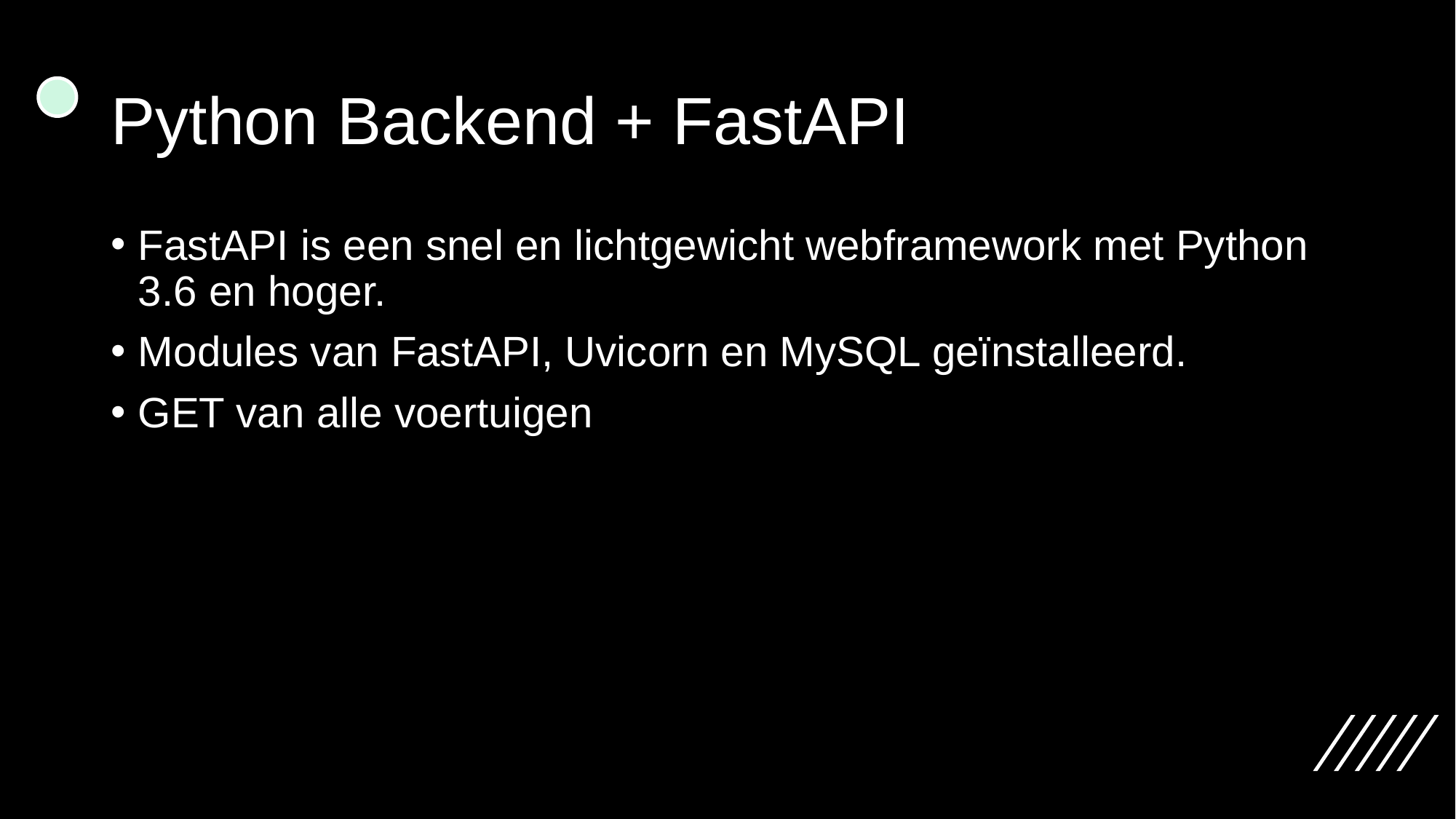

# Python Backend + FastAPI
FastAPI is een snel en lichtgewicht webframework met Python 3.6 en hoger.
Modules van FastAPI, Uvicorn en MySQL geïnstalleerd.
GET van alle voertuigen